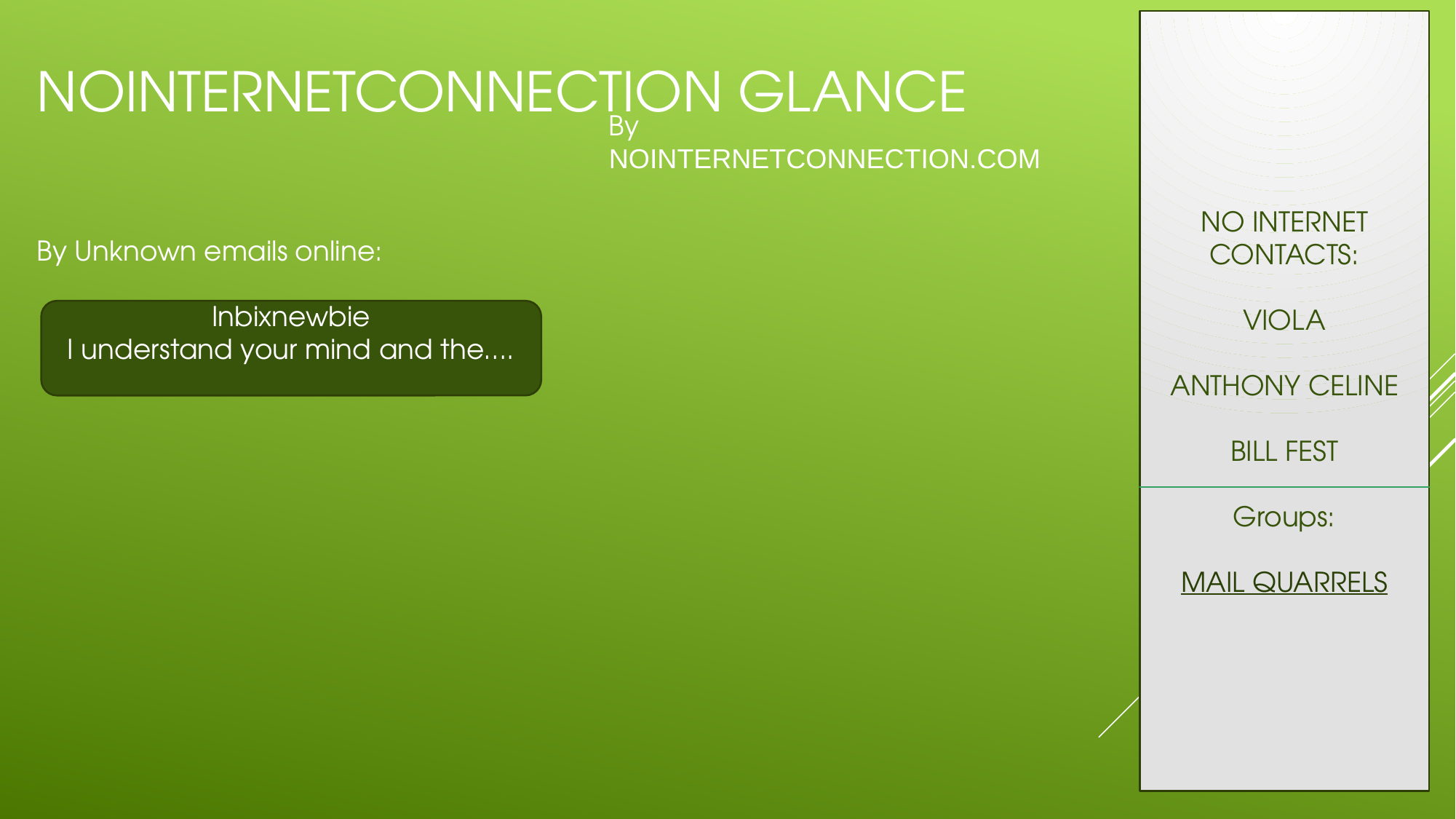

# Nointernetconnection glance
NO INTERNET CONTACTS:

VIOLA

ANTHONY CELINE

BILL FEST

Groups:

MAIL QUARRELS
By NOINTERNETCONNECTION.COM
By Unknown emails online:

Inbixnewbie
I understand your mind and the….